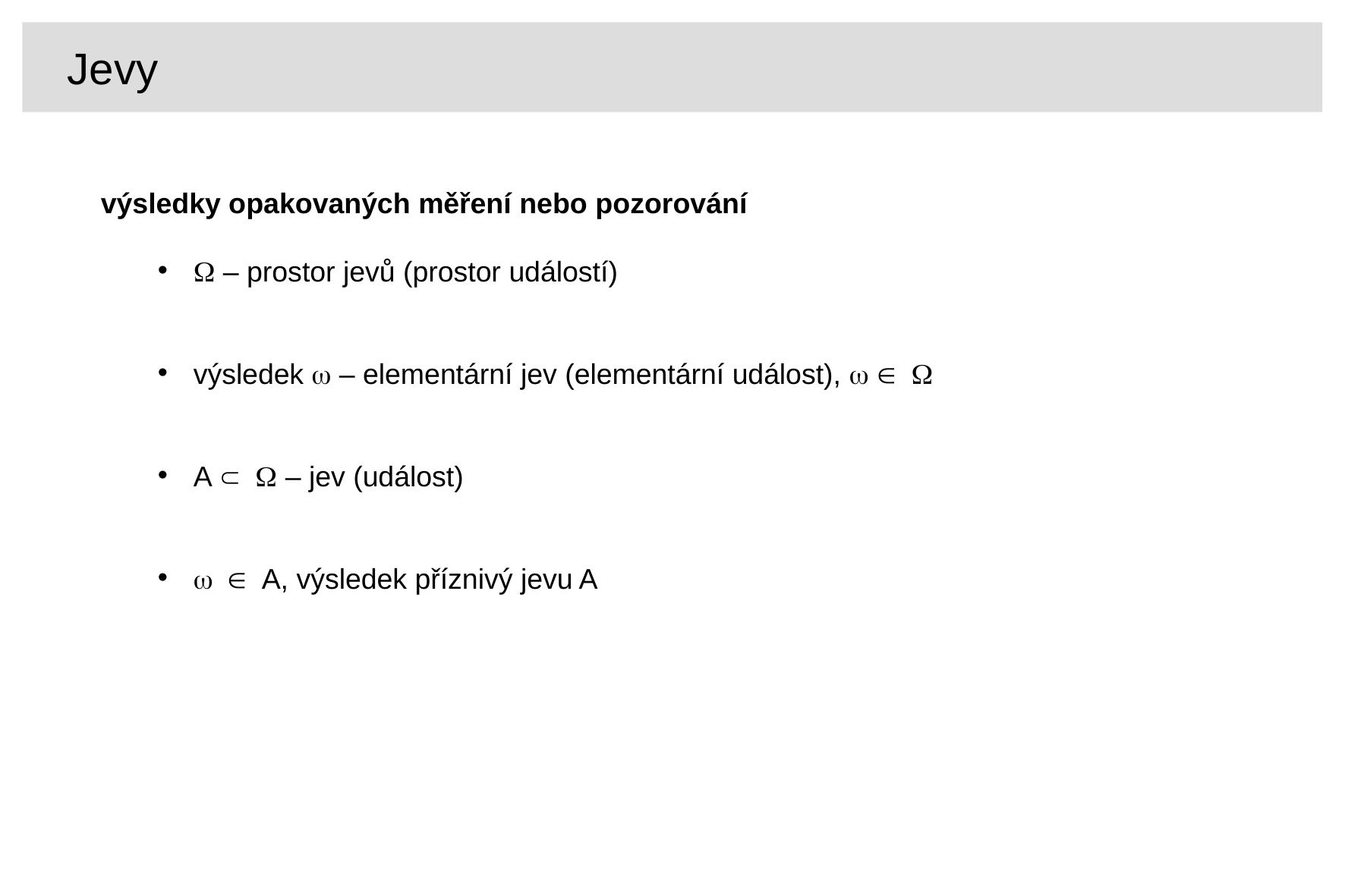

Jevy
výsledky opakovaných měření nebo pozorování

Ω – prostor jevů (prostor událostí)

výsledek ω – elementární jev (elementární událost), ω ∈ Ω

A ⊂ Ω – jev (událost)

ω ∈ A, výsledek příznivý jevu A